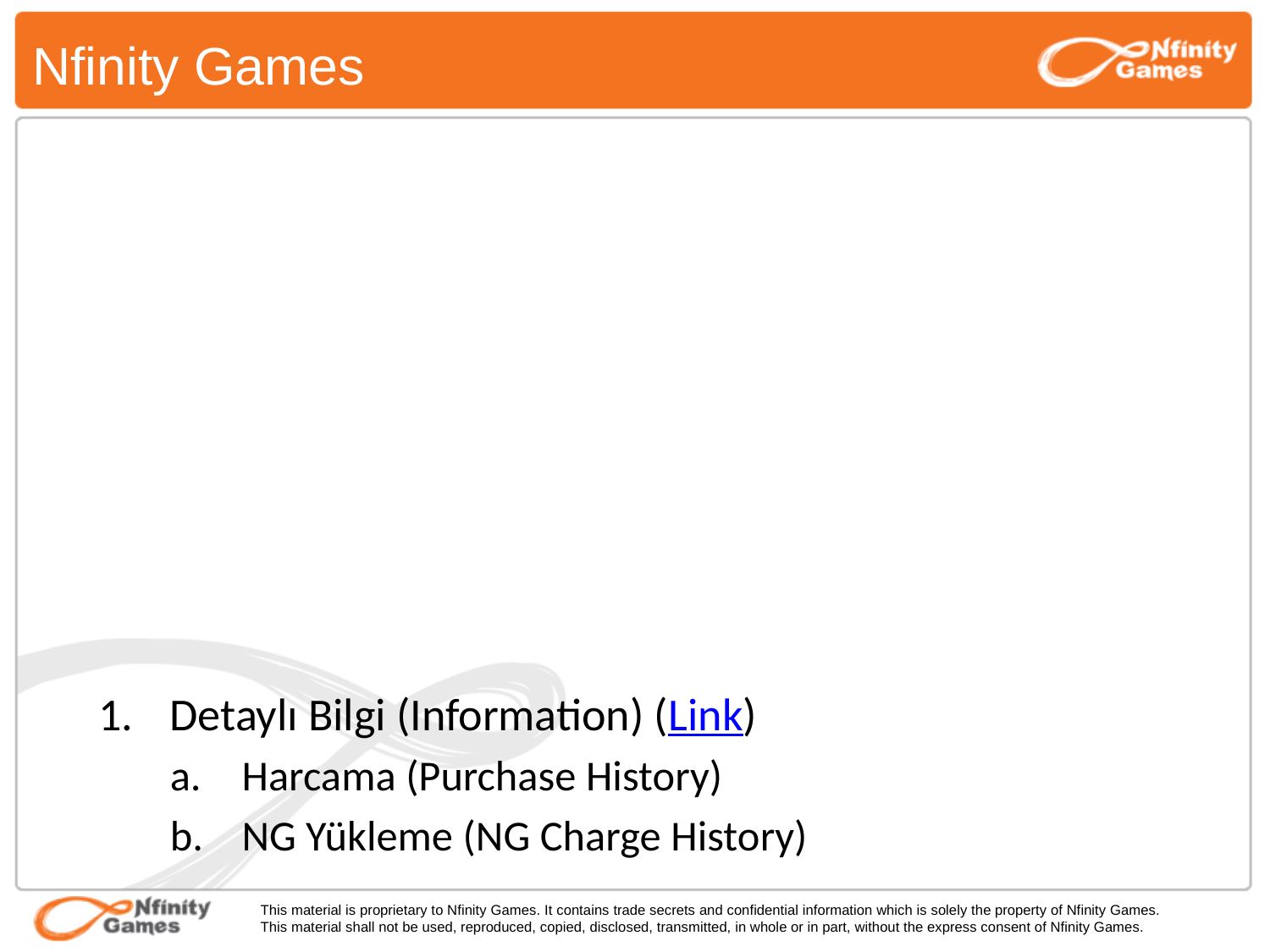

# Nfinity Games

Detaylı Bilgi (Information) (Link)
Harcama (Purchase History)
NG Yükleme (NG Charge History)